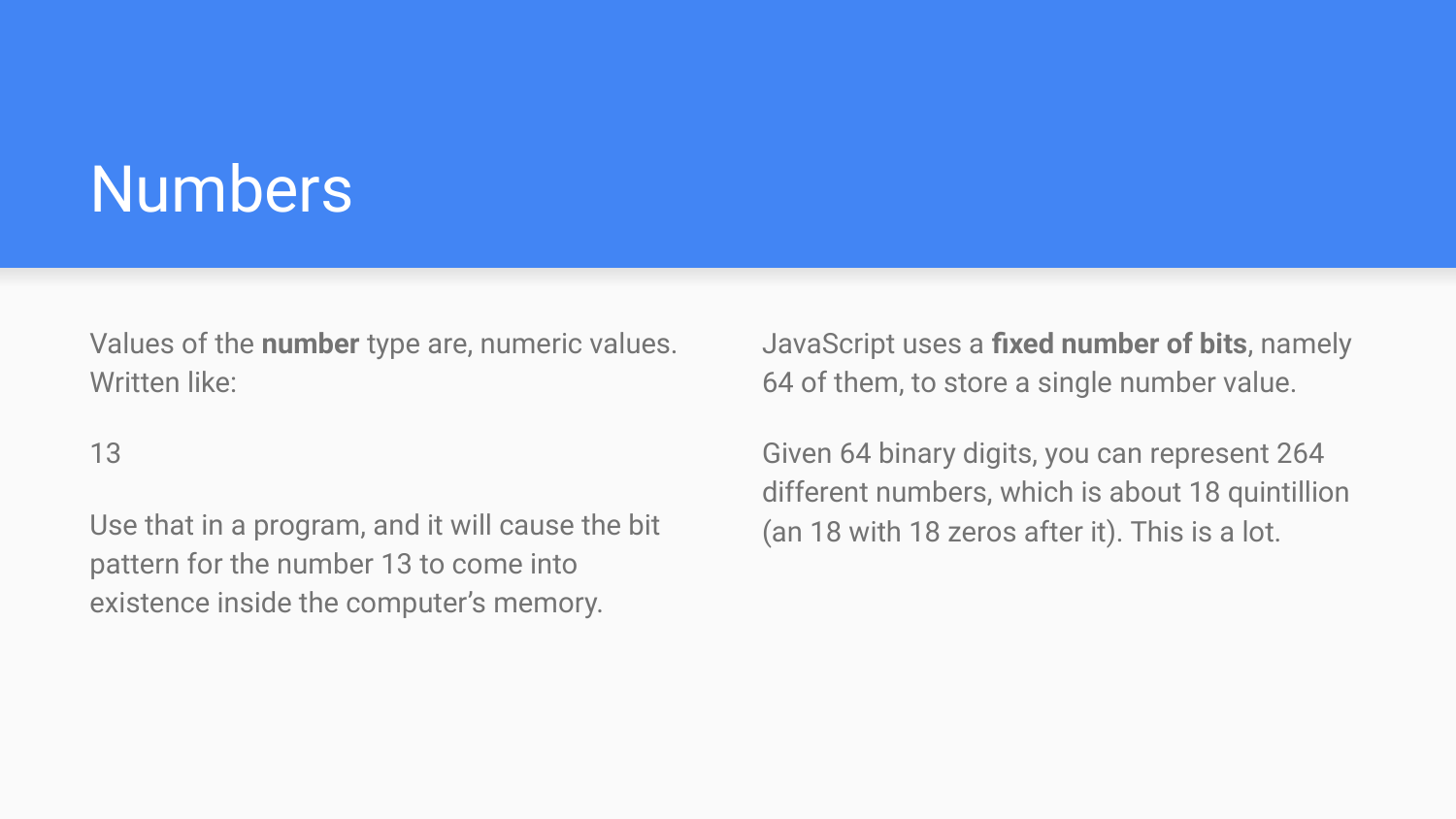

# Numbers
Values of the number type are, numeric values. Written like:
13
Use that in a program, and it will cause the bit pattern for the number 13 to come into existence inside the computer’s memory.
JavaScript uses a fixed number of bits, namely 64 of them, to store a single number value.
Given 64 binary digits, you can represent 264 different numbers, which is about 18 quintillion (an 18 with 18 zeros after it). This is a lot.